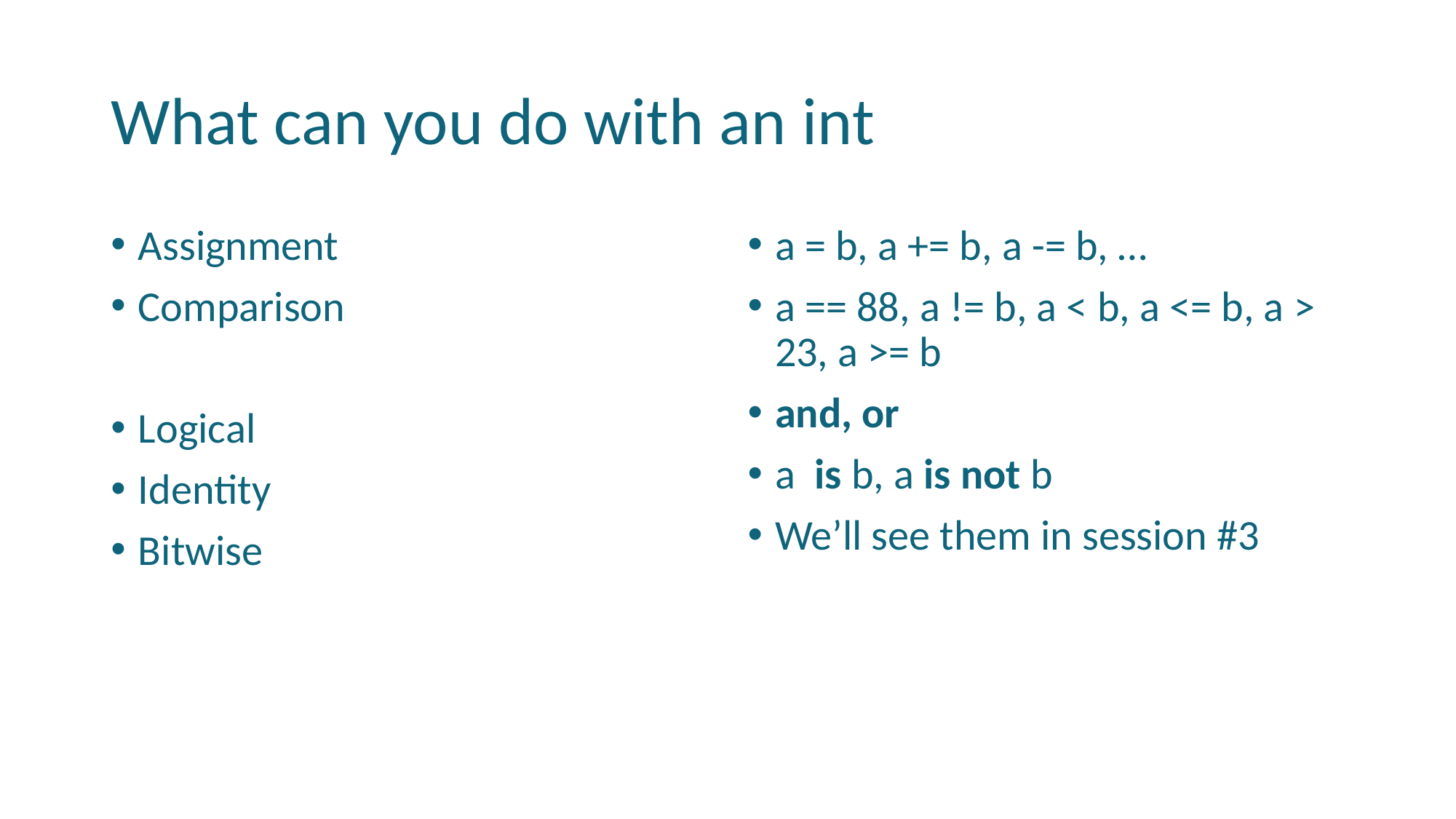

# What can you do with an int
Assignment
Comparison

Logical
Identity
Bitwise
a = b, a += b, a -= b, …
a == 88, a != b, a < b, a <= b, a > 23, a >= b
and, or
a  is b, a is not b
We’ll see them in session #3